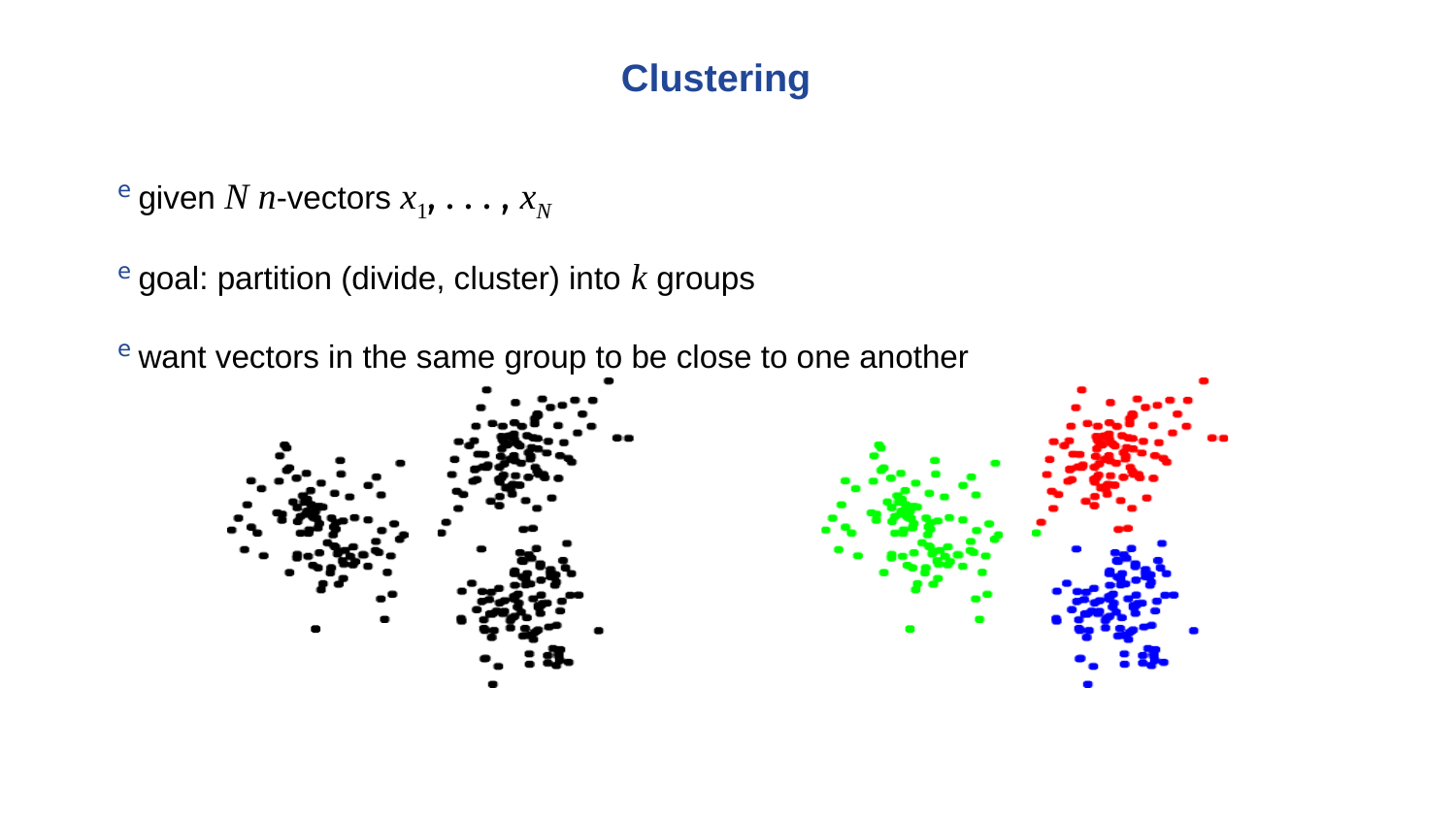

Clustering
e given N n-vectors x1, . . . , xN
e goal: partition (divide, cluster) into k groups
e want vectors in the same group to be close to one another